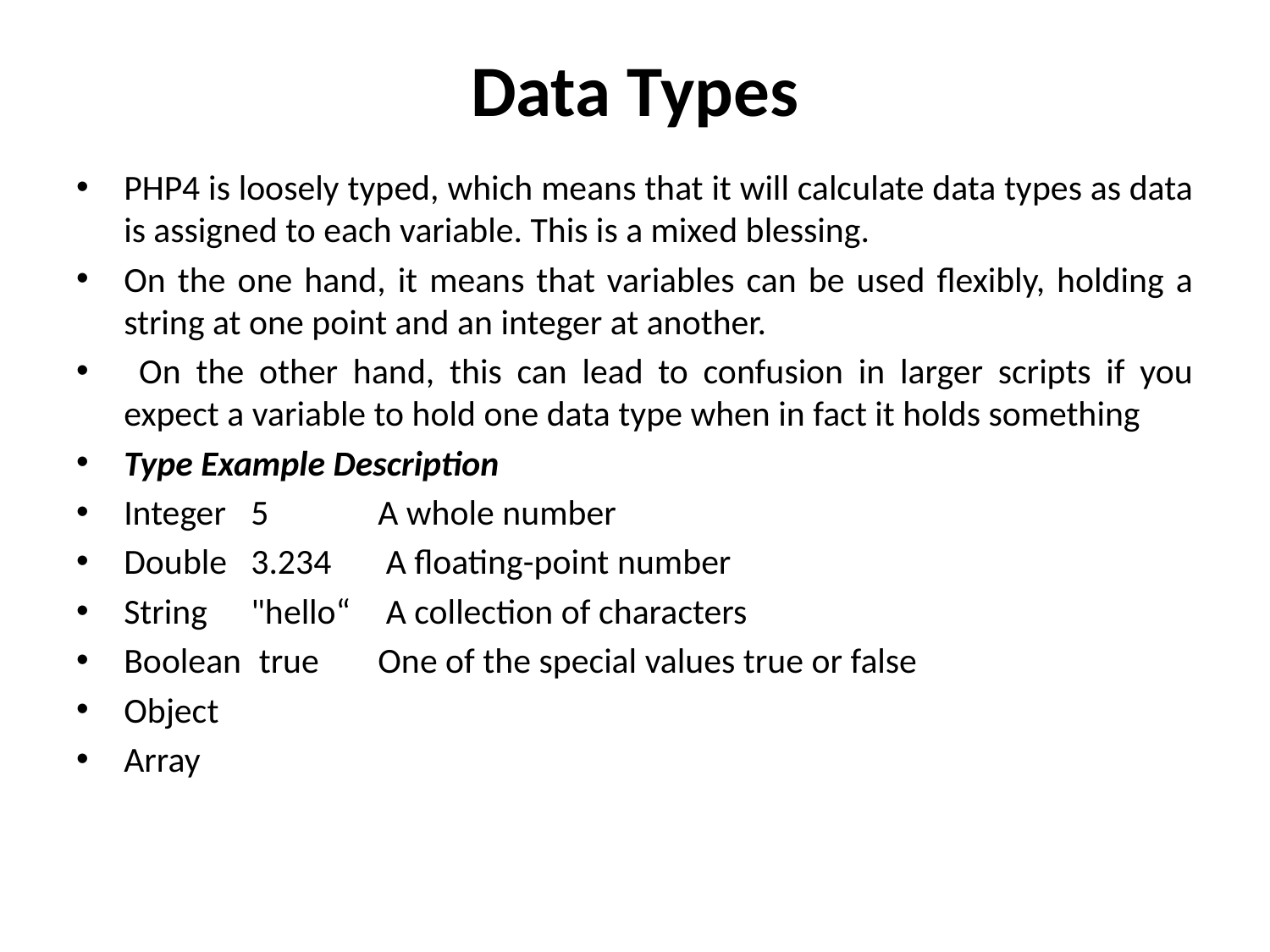

# Data Types
PHP4 is loosely typed, which means that it will calculate data types as data is assigned to each variable. This is a mixed blessing.
On the one hand, it means that variables can be used flexibly, holding a string at one point and an integer at another.
 On the other hand, this can lead to confusion in larger scripts if you expect a variable to hold one data type when in fact it holds something
Type Example Description
Integer 	5 	A whole number
Double 	3.234	 A floating-point number
String 	"hello“	 A collection of characters
Boolean	 true 	One of the special values true or false
Object
Array